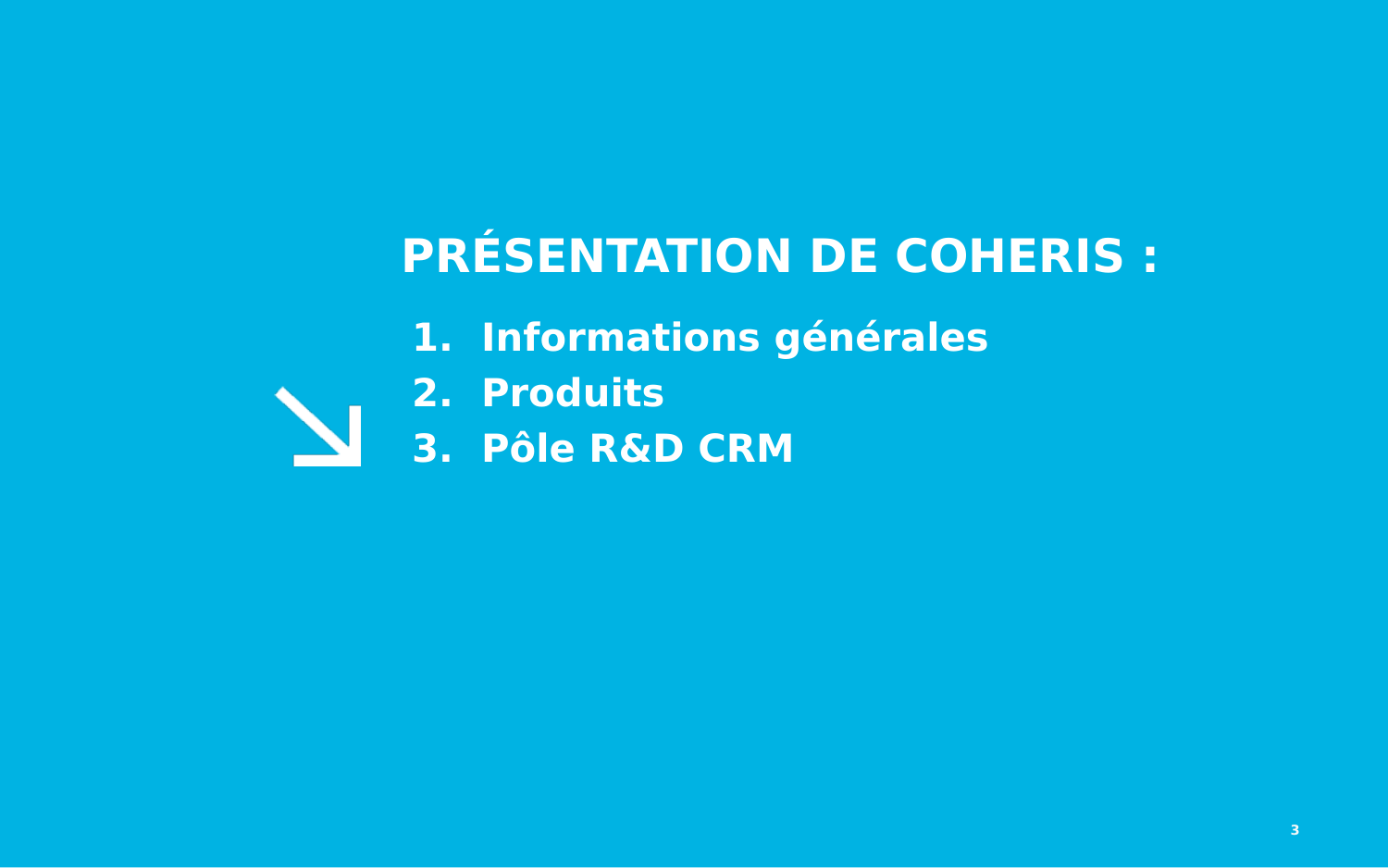

Informations générales
Produits
Pôle R&D CRM
# Présentation de Coheris :
3